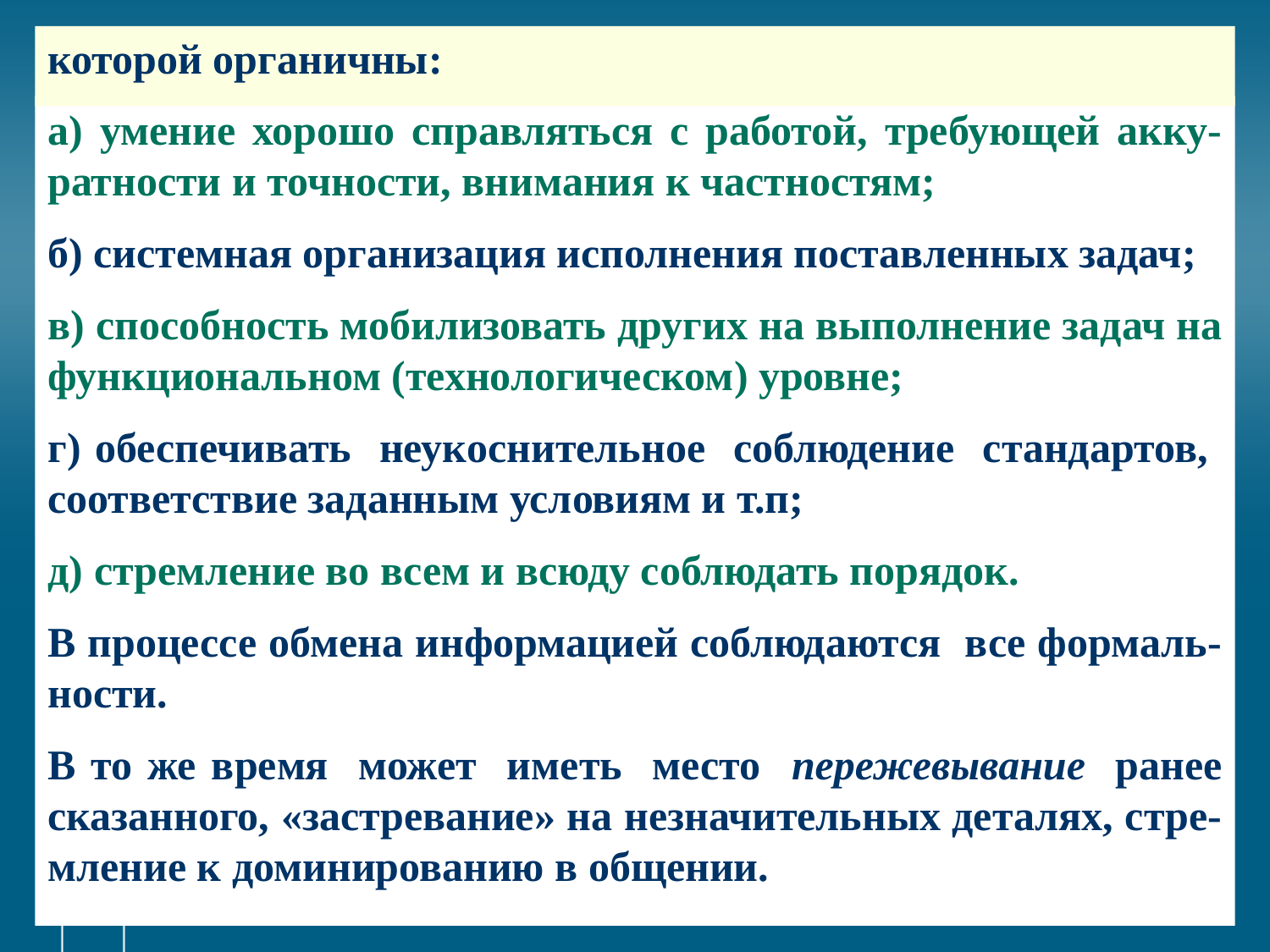

# которой органичны:
а) умение хорошо справляться с работой, требующей акку-ратности и точности, внимания к частностям;
б) системная организация исполнения поставленных задач;
в) способность мобилизовать других на выполнение задач на функциональном (технологическом) уровне;
г) обеспечивать  неукоснительное  соблюдение  стандартов,  соответствие заданным условиям и т.п;
д) стремление во всем и всюду соблюдать порядок.
В процессе обмена информацией соблюдаются  все формаль-ности.
В то же время  может  иметь  место  пережевывание  ранее сказанного, «застревание» на незначительных деталях, стре-мление к доминированию в общении.